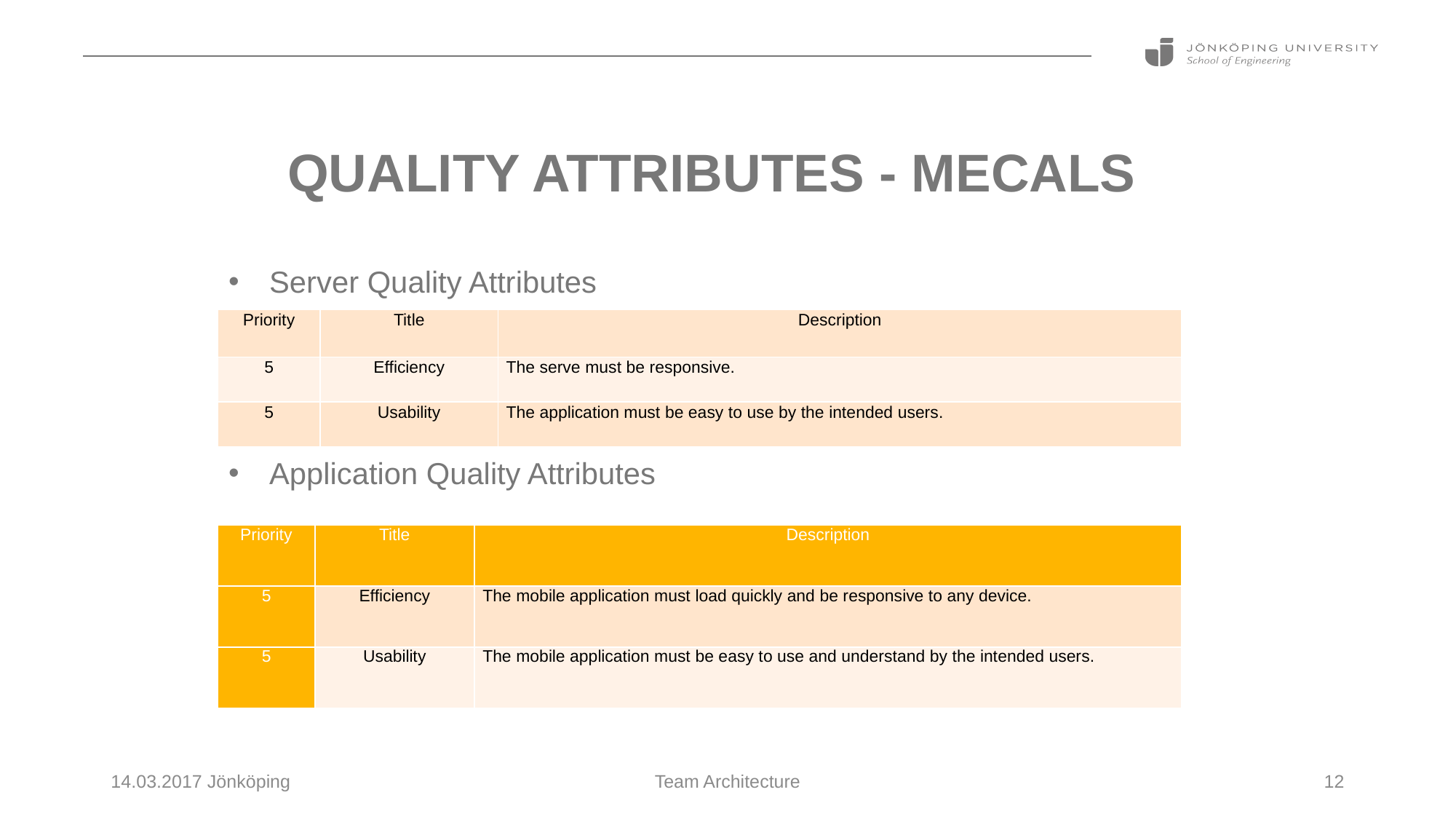

# Quality Attributes - mecals
Server Quality Attributes

Application Quality Attributes
| Priority | Title | Description |
| --- | --- | --- |
| 5 | Efficiency | The serve must be responsive. |
| 5 | Usability | The application must be easy to use by the intended users. |
| Priority | Title | Description |
| --- | --- | --- |
| 5 | Efficiency | The mobile application must load quickly and be responsive to any device. |
| 5 | Usability | The mobile application must be easy to use and understand by the intended users. |
14.03.2017 Jönköping
Team Architecture
12